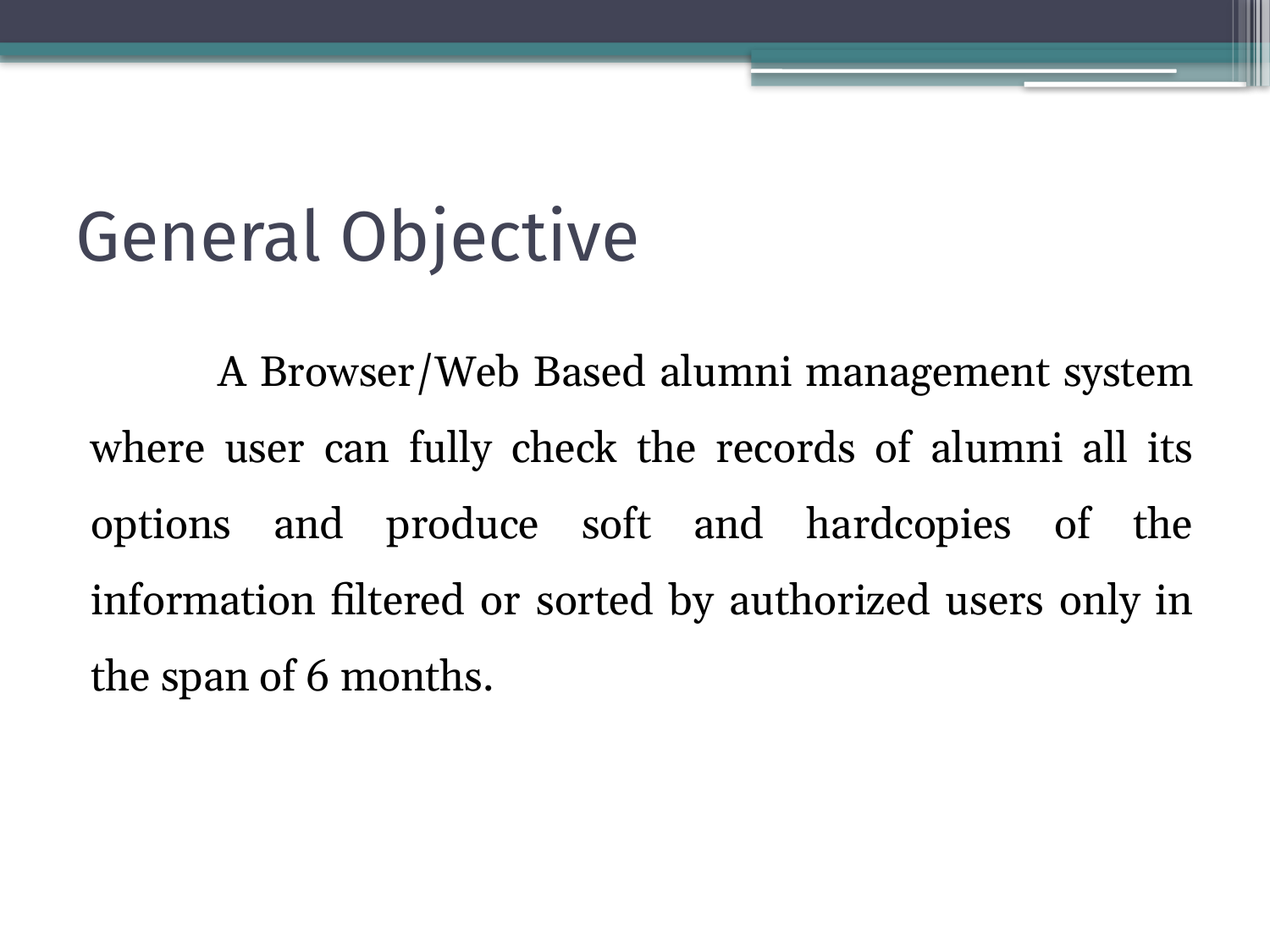

# General Objective
	A Browser/Web Based alumni management system where user can fully check the records of alumni all its options and produce soft and hardcopies of the information filtered or sorted by authorized users only in the span of 6 months.